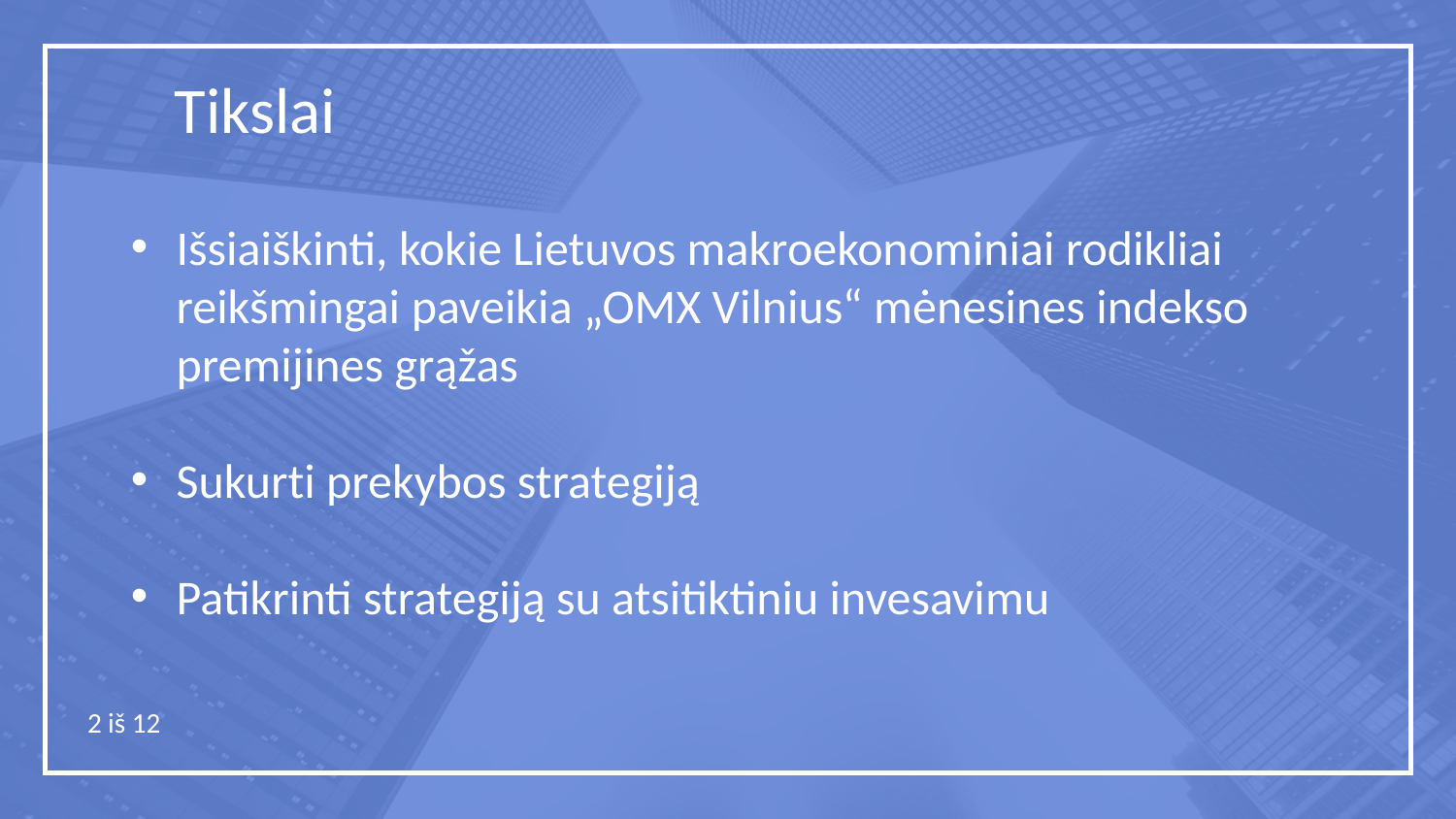

Tikslai
Išsiaiškinti, kokie Lietuvos makroekonominiai rodikliai reikšmingai paveikia „OMX Vilnius“ mėnesines indekso premijines grąžas

Sukurti prekybos strategiją

Patikrinti strategiją su atsitiktiniu invesavimu

2 iš 12